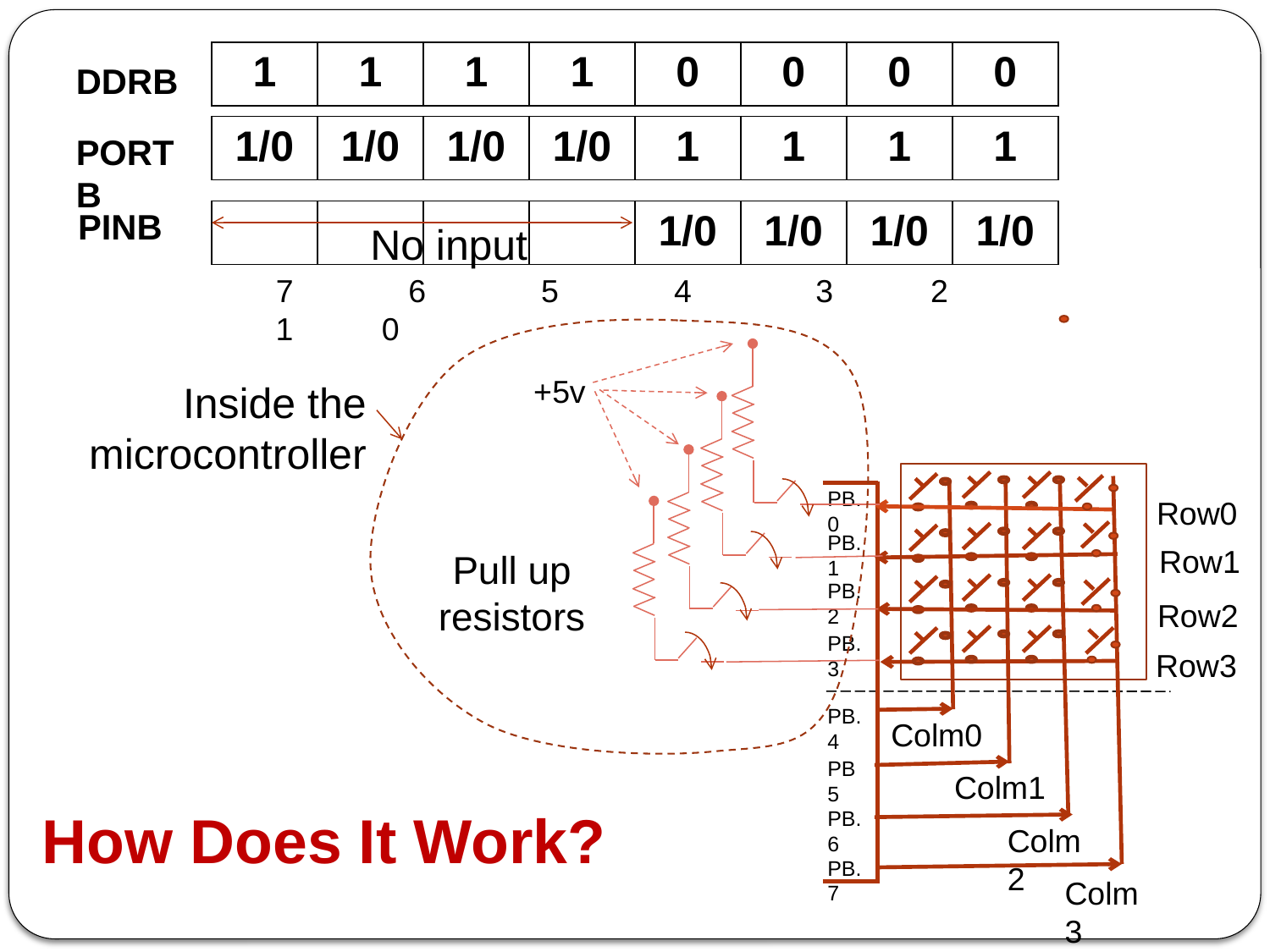

| 1 | 1 | 1 | 1 | 0 | 0 | 0 | 0 |
| --- | --- | --- | --- | --- | --- | --- | --- |
DDRB
| 1/0 | 1/0 | 1/0 | 1/0 | 1 | 1 | 1 | 1 |
| --- | --- | --- | --- | --- | --- | --- | --- |
PORTB
PINB
|  |  |  |  | 1/0 | 1/0 | 1/0 | 1/0 |
| --- | --- | --- | --- | --- | --- | --- | --- |
No input
       7             6             5             4              3           2              1          0

PB.0
Row0

PB.1

Row1

PB.2

Row2

PB.3

Row3

PB.4
Colm0
PB5
Colm1
PB.6
Colm2
PB.7
+5v

Pull up resistors

Inside the microcontroller

# How Does It Work?
Colm3